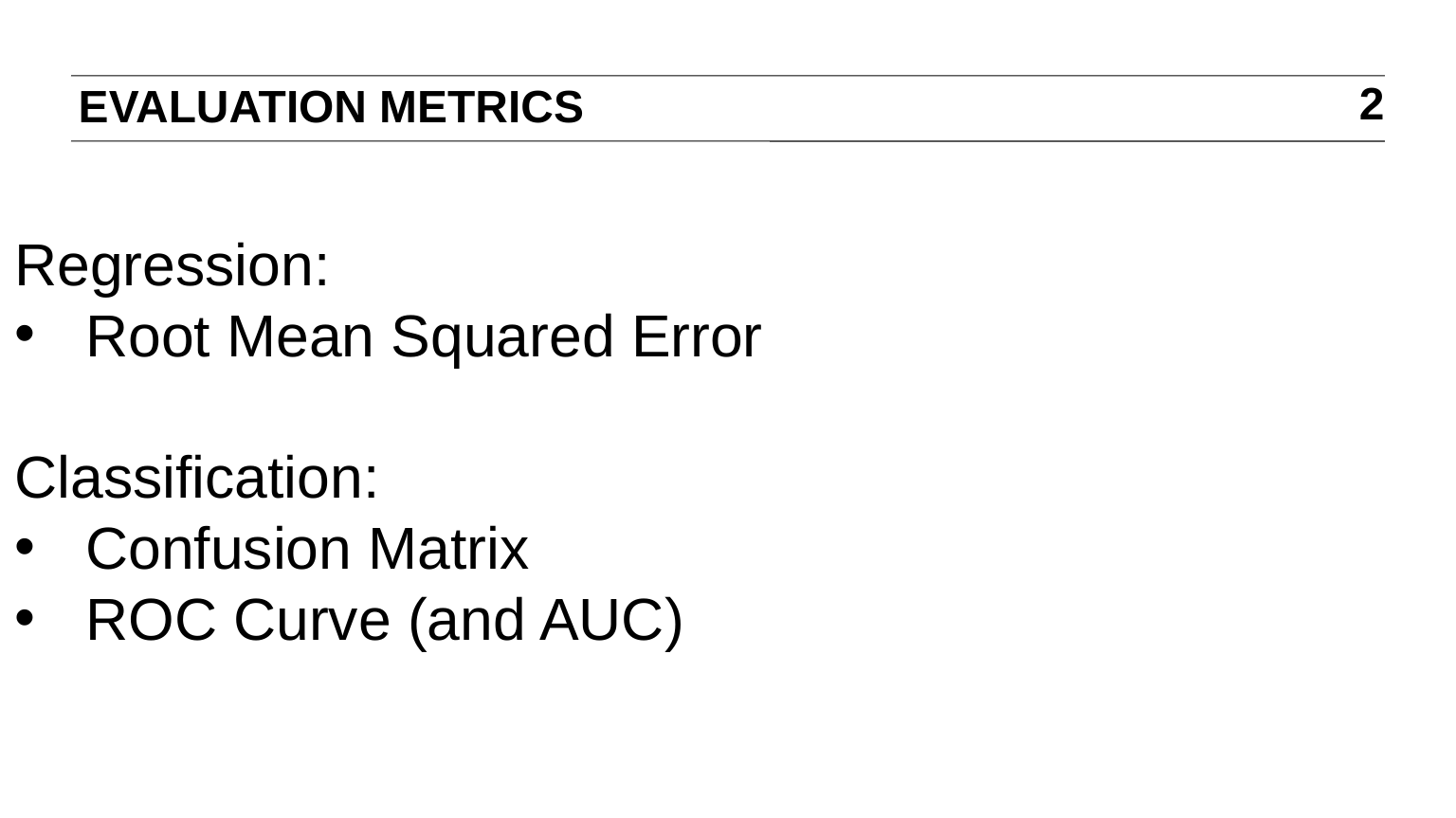

EVALUATION METRICS
2
Regression:
Root Mean Squared Error

Classification:
Confusion Matrix
ROC Curve (and AUC)